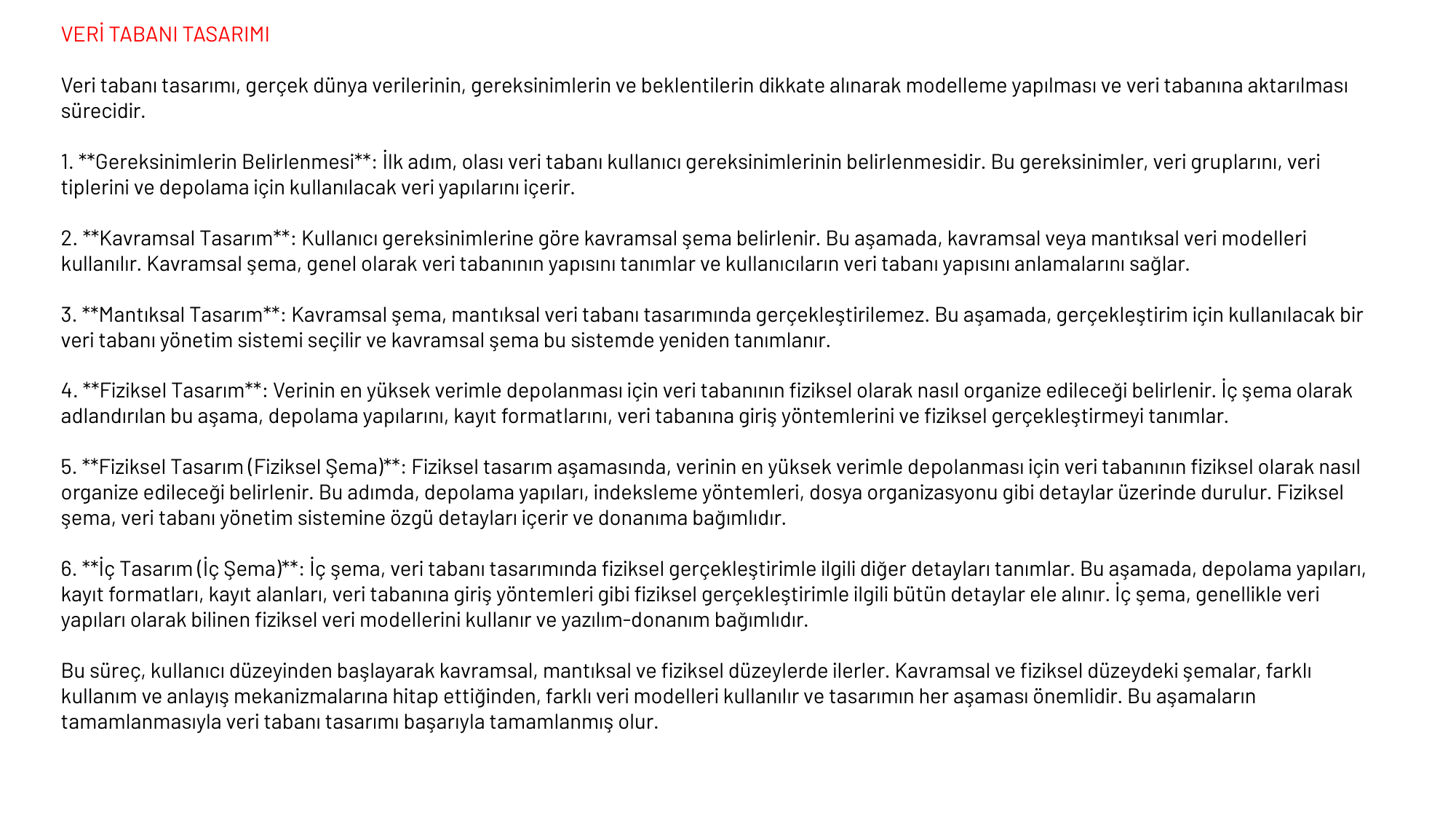

VERİ TABANI TASARIMI
Veri tabanı tasarımı, gerçek dünya verilerinin, gereksinimlerin ve beklentilerin dikkate alınarak modelleme yapılması ve veri tabanına aktarılması sürecidir.

1. **Gereksinimlerin Belirlenmesi**: İlk adım, olası veri tabanı kullanıcı gereksinimlerinin belirlenmesidir. Bu gereksinimler, veri gruplarını, veri tiplerini ve depolama için kullanılacak veri yapılarını içerir.

2. **Kavramsal Tasarım**: Kullanıcı gereksinimlerine göre kavramsal şema belirlenir. Bu aşamada, kavramsal veya mantıksal veri modelleri kullanılır. Kavramsal şema, genel olarak veri tabanının yapısını tanımlar ve kullanıcıların veri tabanı yapısını anlamalarını sağlar.

3. **Mantıksal Tasarım**: Kavramsal şema, mantıksal veri tabanı tasarımında gerçekleştirilemez. Bu aşamada, gerçekleştirim için kullanılacak bir veri tabanı yönetim sistemi seçilir ve kavramsal şema bu sistemde yeniden tanımlanır.

4. **Fiziksel Tasarım**: Verinin en yüksek verimle depolanması için veri tabanının fiziksel olarak nasıl organize edileceği belirlenir. İç şema olarak adlandırılan bu aşama, depolama yapılarını, kayıt formatlarını, veri tabanına giriş yöntemlerini ve fiziksel gerçekleştirmeyi tanımlar.
5. **Fiziksel Tasarım (Fiziksel Şema)**: Fiziksel tasarım aşamasında, verinin en yüksek verimle depolanması için veri tabanının fiziksel olarak nasıl organize edileceği belirlenir. Bu adımda, depolama yapıları, indeksleme yöntemleri, dosya organizasyonu gibi detaylar üzerinde durulur. Fiziksel şema, veri tabanı yönetim sistemine özgü detayları içerir ve donanıma bağımlıdır.

6. **İç Tasarım (İç Şema)**: İç şema, veri tabanı tasarımında fiziksel gerçekleştirimle ilgili diğer detayları tanımlar. Bu aşamada, depolama yapıları, kayıt formatları, kayıt alanları, veri tabanına giriş yöntemleri gibi fiziksel gerçekleştirimle ilgili bütün detaylar ele alınır. İç şema, genellikle veri yapıları olarak bilinen fiziksel veri modellerini kullanır ve yazılım-donanım bağımlıdır.

Bu süreç, kullanıcı düzeyinden başlayarak kavramsal, mantıksal ve fiziksel düzeylerde ilerler. Kavramsal ve fiziksel düzeydeki şemalar, farklı kullanım ve anlayış mekanizmalarına hitap ettiğinden, farklı veri modelleri kullanılır ve tasarımın her aşaması önemlidir. Bu aşamaların tamamlanmasıyla veri tabanı tasarımı başarıyla tamamlanmış olur.